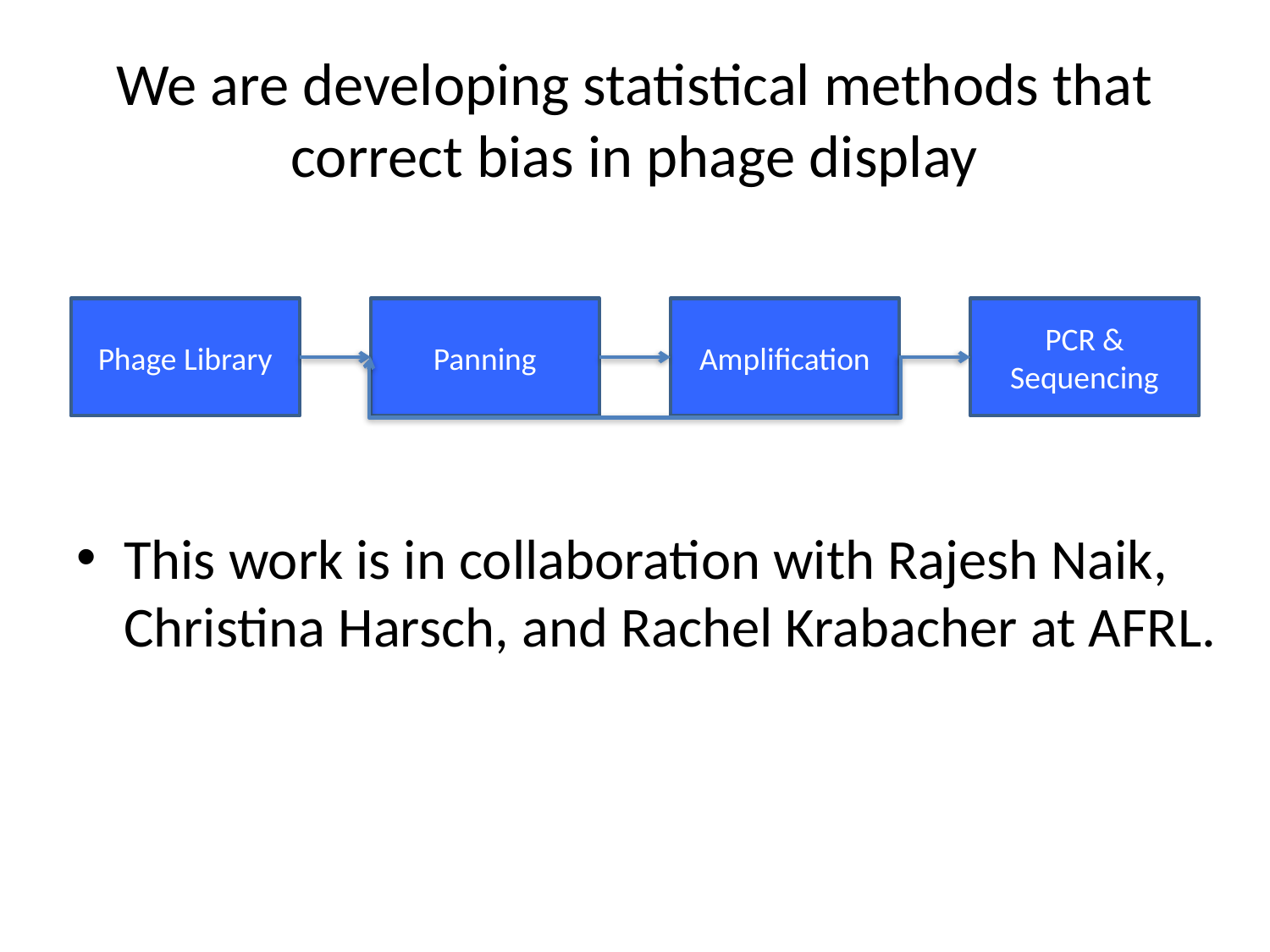

# We are developing statistical methods that correct bias in phage display
Phage Library
Panning
Amplification
PCR & Sequencing
This work is in collaboration with Rajesh Naik, Christina Harsch, and Rachel Krabacher at AFRL.